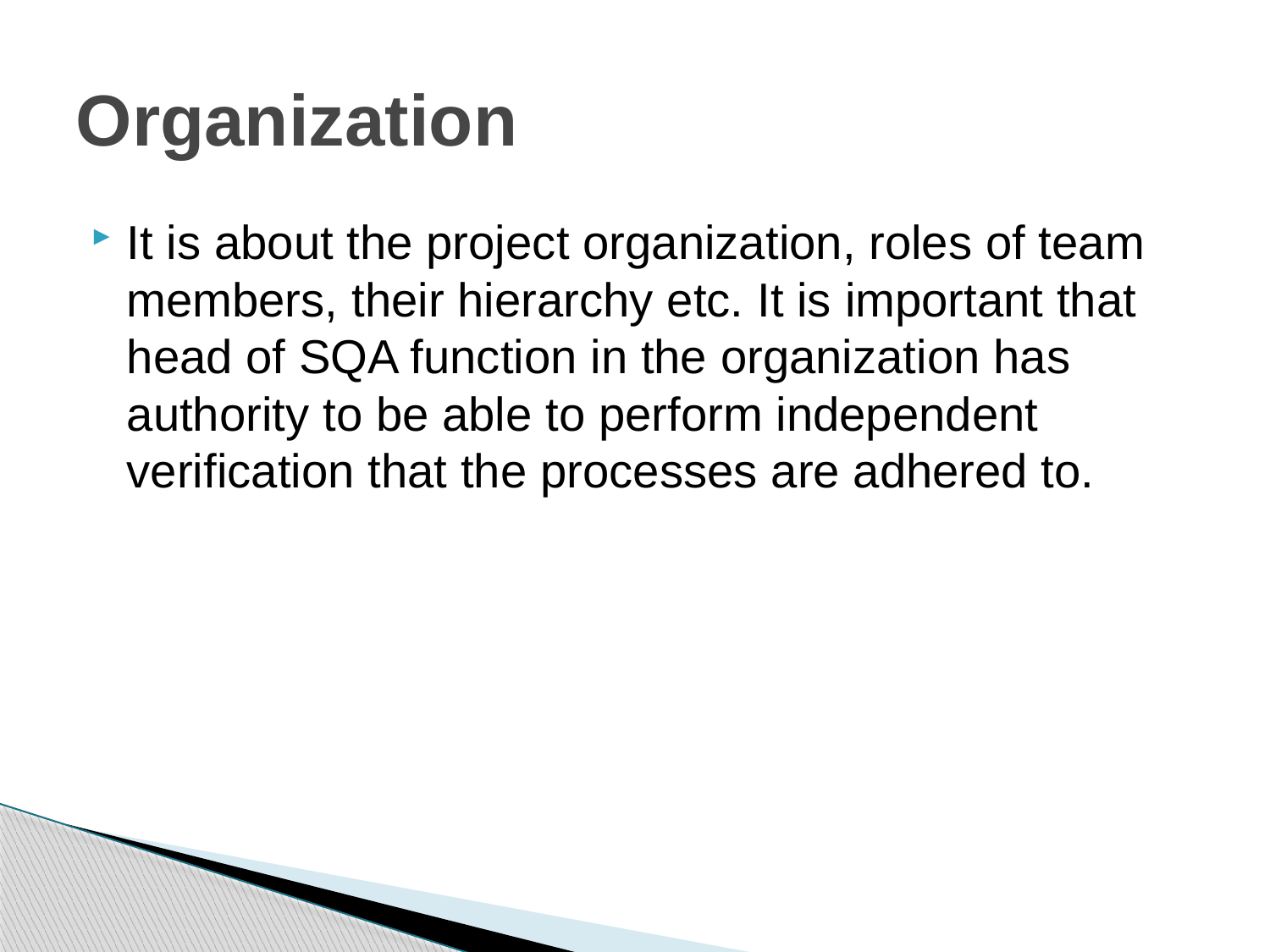

# Organization
It is about the project organization, roles of team members, their hierarchy etc. It is important that head of SQA function in the organization has authority to be able to perform independent verification that the processes are adhered to.